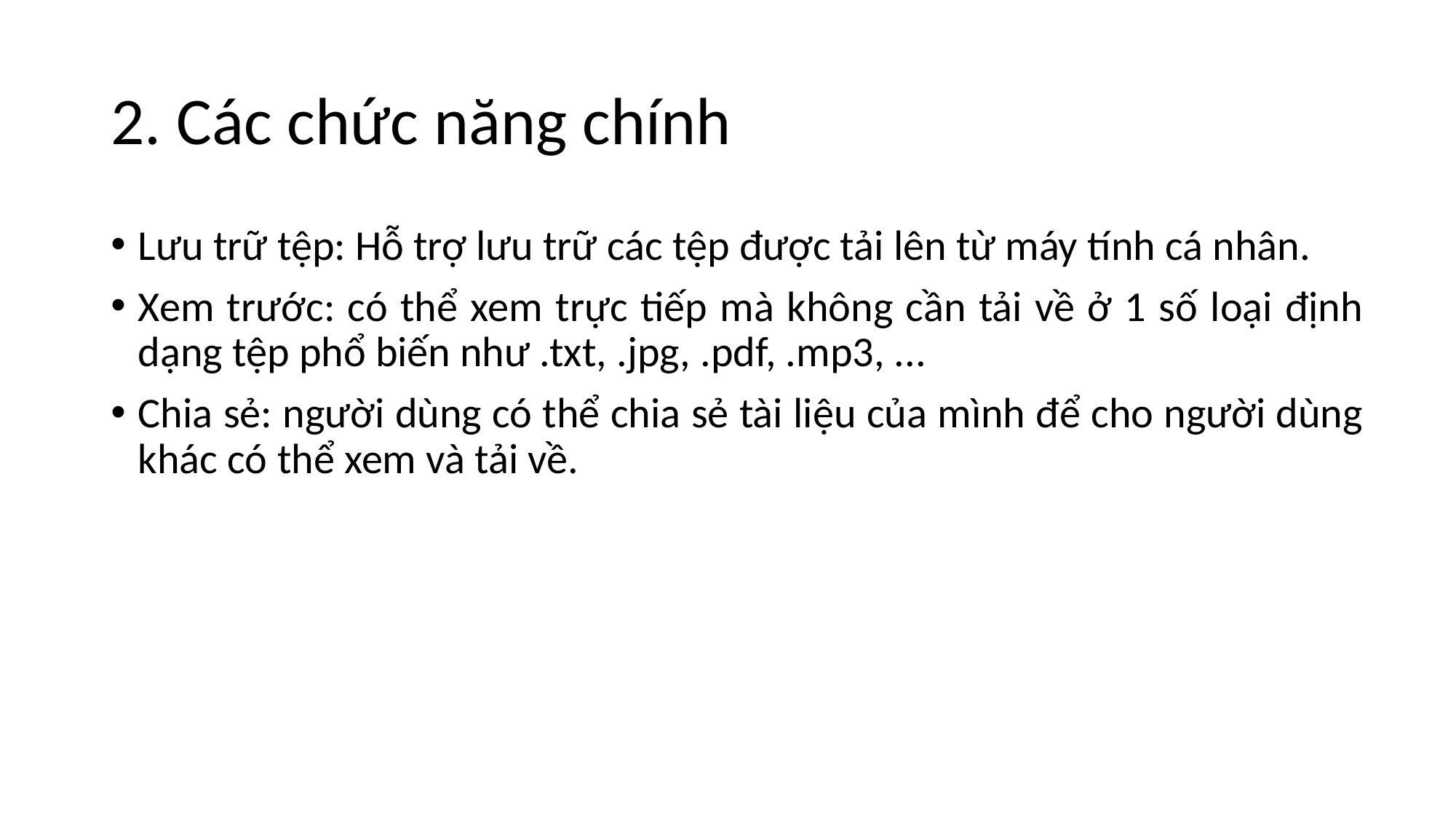

# 2. Các chức năng chính
Lưu trữ tệp: Hỗ trợ lưu trữ các tệp được tải lên từ máy tính cá nhân.
Xem trước: có thể xem trực tiếp mà không cần tải về ở 1 số loại định dạng tệp phổ biến như .txt, .jpg, .pdf, .mp3, ...
Chia sẻ: người dùng có thể chia sẻ tài liệu của mình để cho người dùng khác có thể xem và tải về.